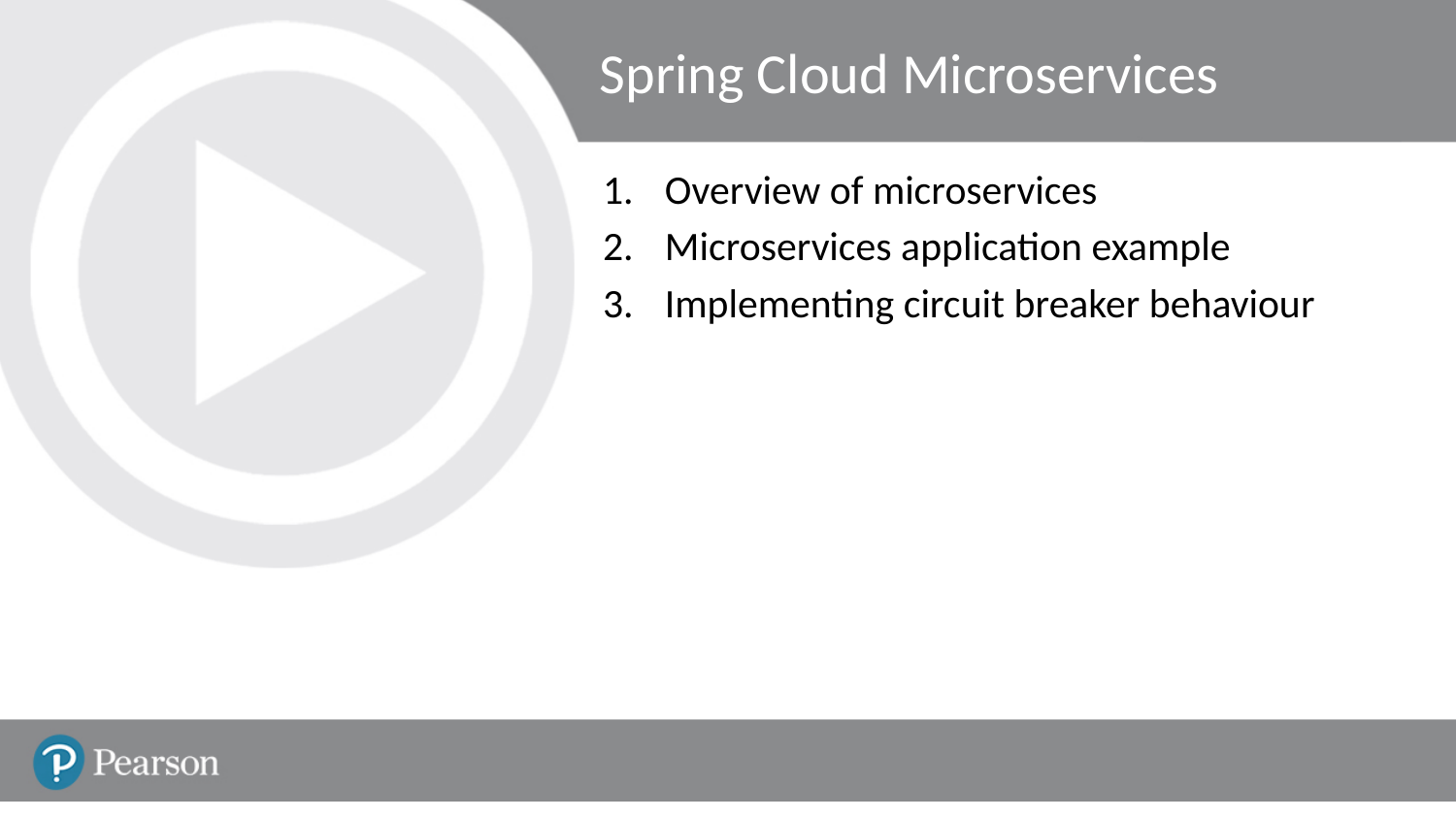

# Spring Cloud Microservices
Overview of microservices
Microservices application example
Implementing circuit breaker behaviour